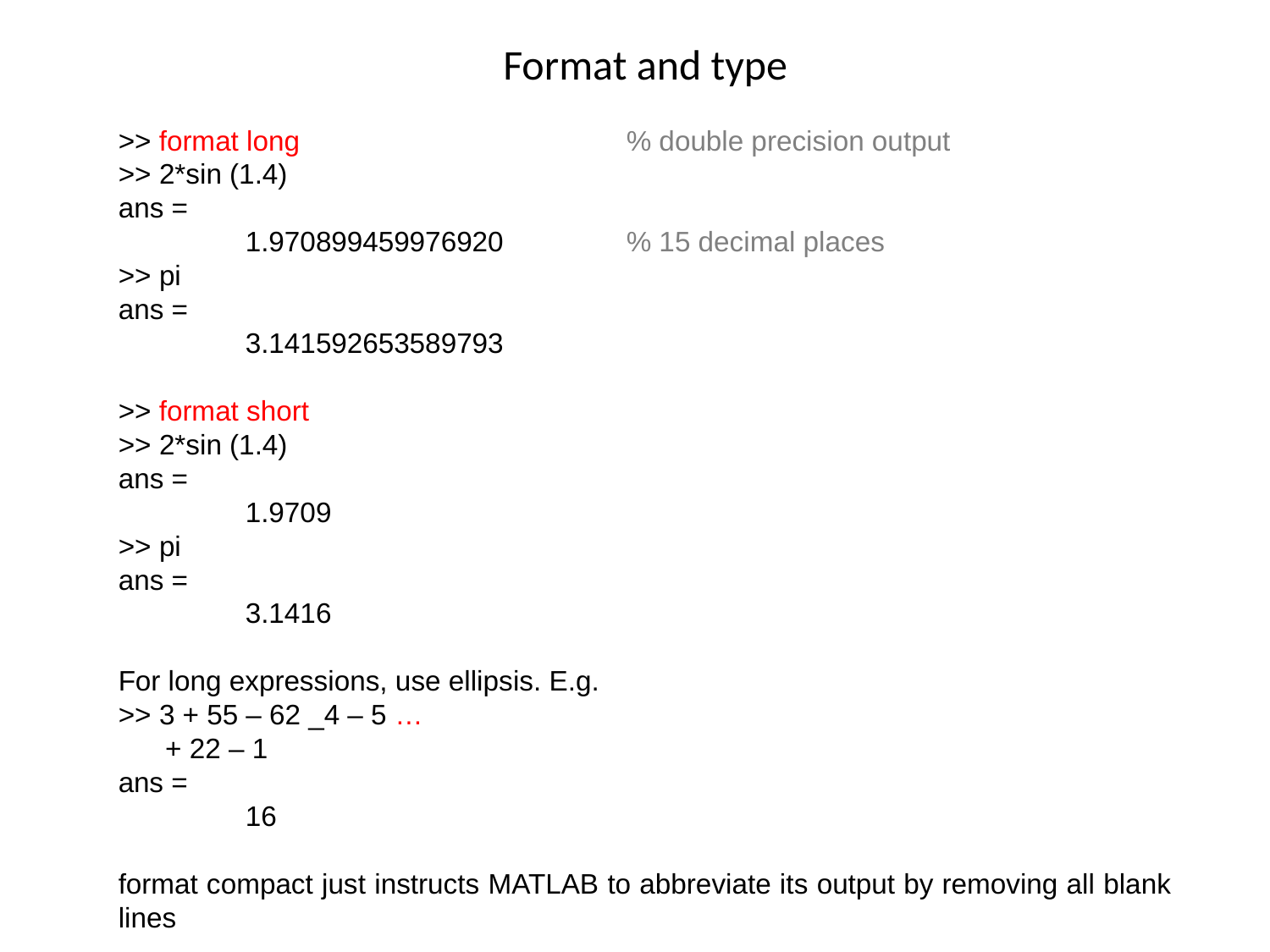

Format and type

>> format long			% double precision output
>> 2*sin (1.4)
ans =
	1.970899459976920	% 15 decimal places
>> pi
ans =
	3.141592653589793

>> format short
>> 2*sin (1.4)
ans =
	1.9709
>> pi
ans =
	3.1416

For long expressions, use ellipsis. E.g.
>> 3 + 55 – 62 _4 – 5 …
      + 22 – 1
ans =
	16

format compact just instructs MATLAB to abbreviate its output by removing all blank lines